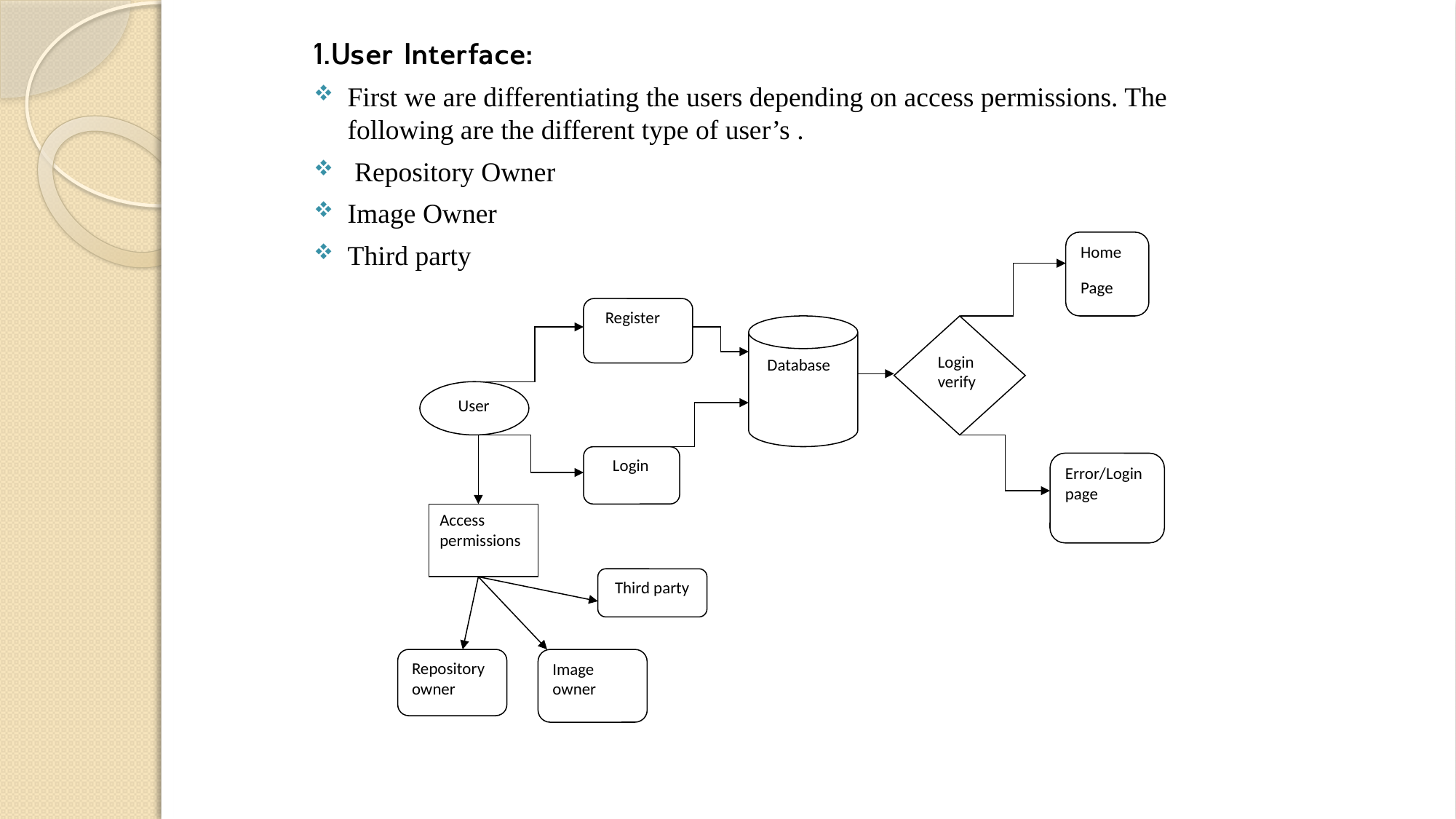

1.User Interface:
First we are differentiating the users depending on access permissions. The following are the different type of user’s .
 Repository Owner
Image Owner
Third party

Home
Page
  Register
  Database
Login verify
   User
    Login
Error/Login page
Access permissions
 Third party
Repository owner
Image owner